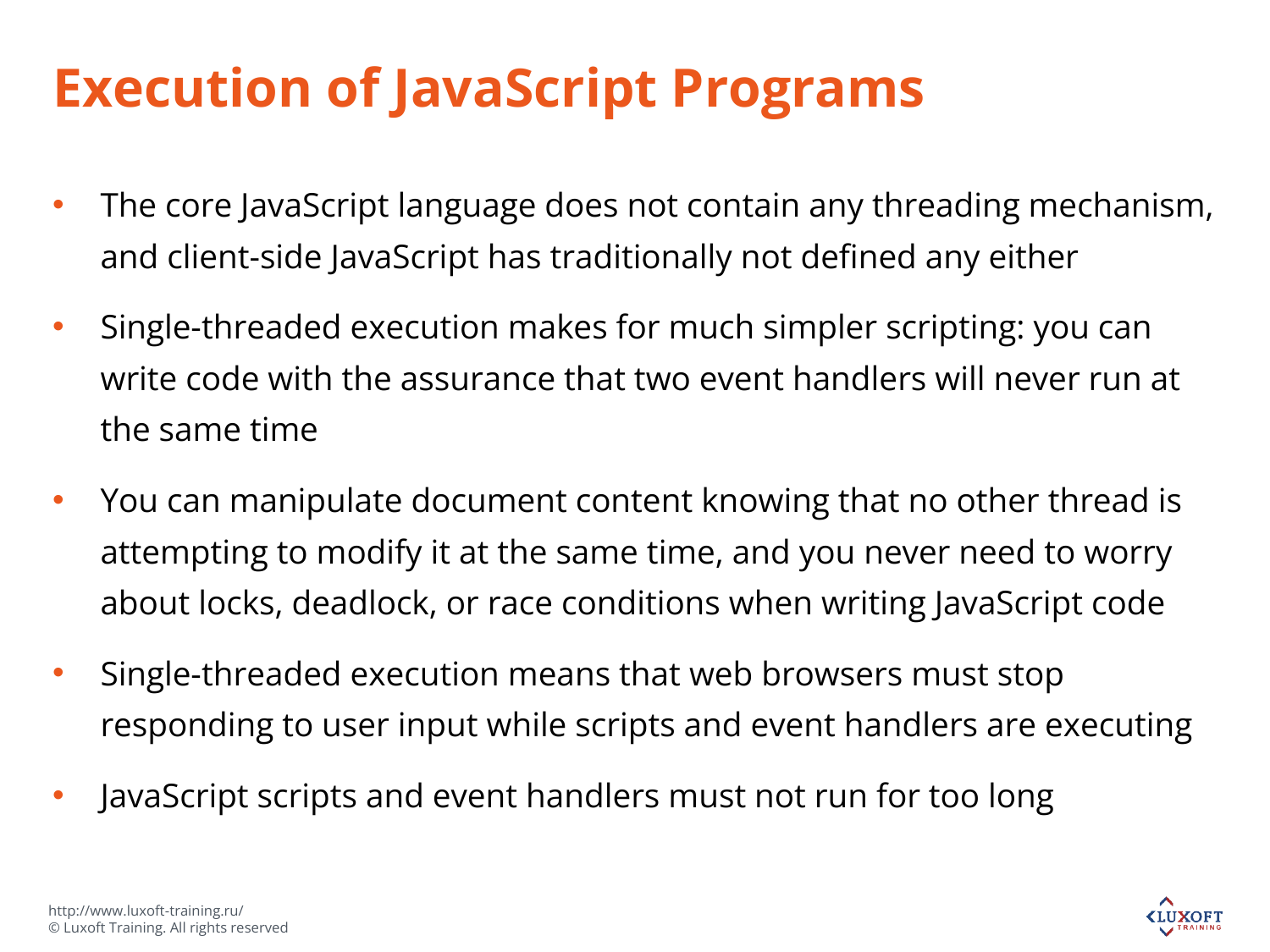

# Execution of JavaScript Programs
The core JavaScript language does not contain any threading mechanism, and client-side JavaScript has traditionally not defined any either
Single-threaded execution makes for much simpler scripting: you can write code with the assurance that two event handlers will never run at the same time
You can manipulate document content knowing that no other thread is attempting to modify it at the same time, and you never need to worry about locks, deadlock, or race conditions when writing JavaScript code
Single-threaded execution means that web browsers must stop responding to user input while scripts and event handlers are executing
JavaScript scripts and event handlers must not run for too long